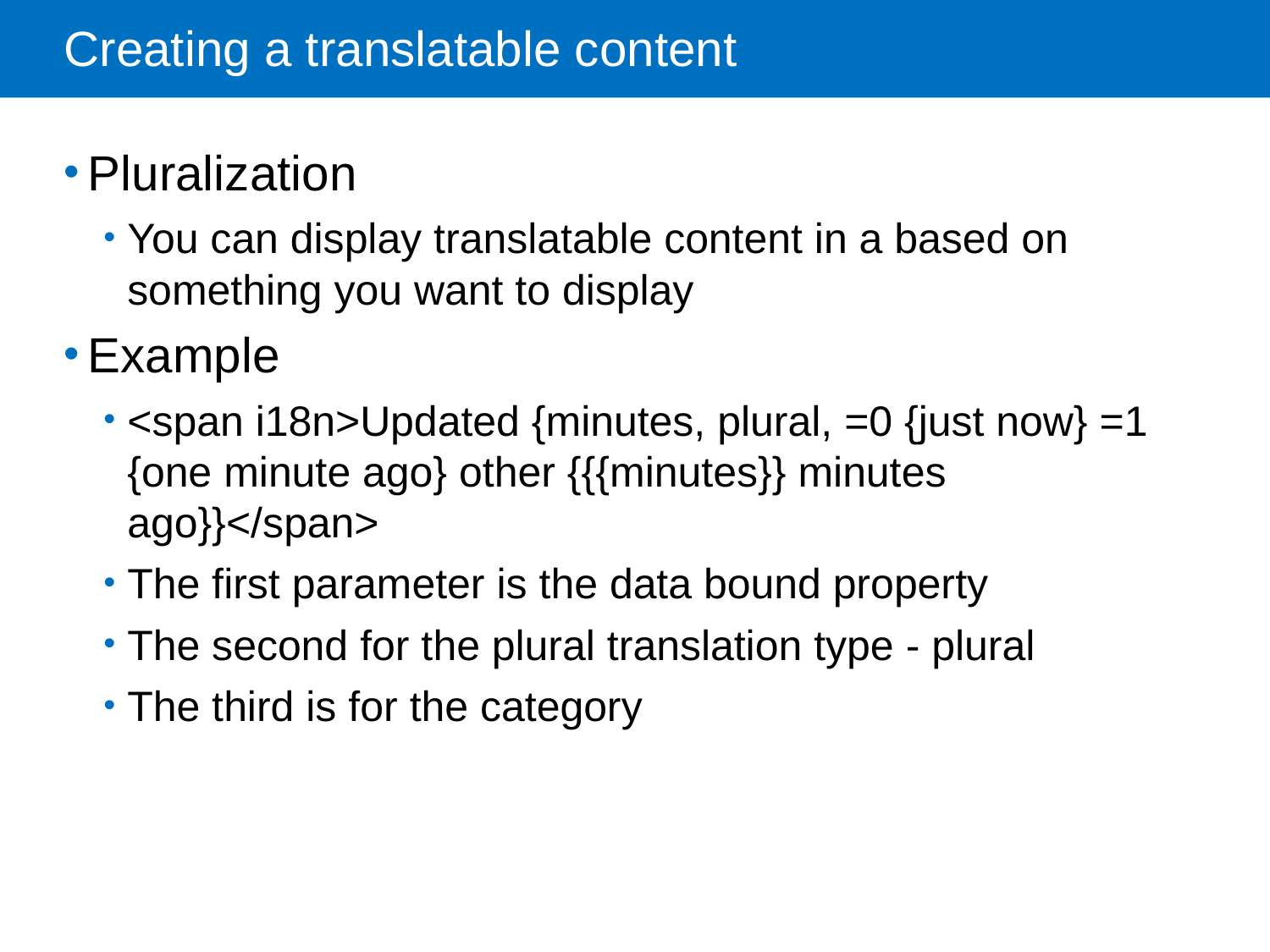

# Creating a translatable content
Pluralization
You can display translatable content in a based on something you want to display
Example
<span i18n>Updated {minutes, plural, =0 {just now} =1 {one minute ago} other {{{minutes}} minutes ago}}</span>
The first parameter is the data bound property
The second for the plural translation type - plural
The third is for the category